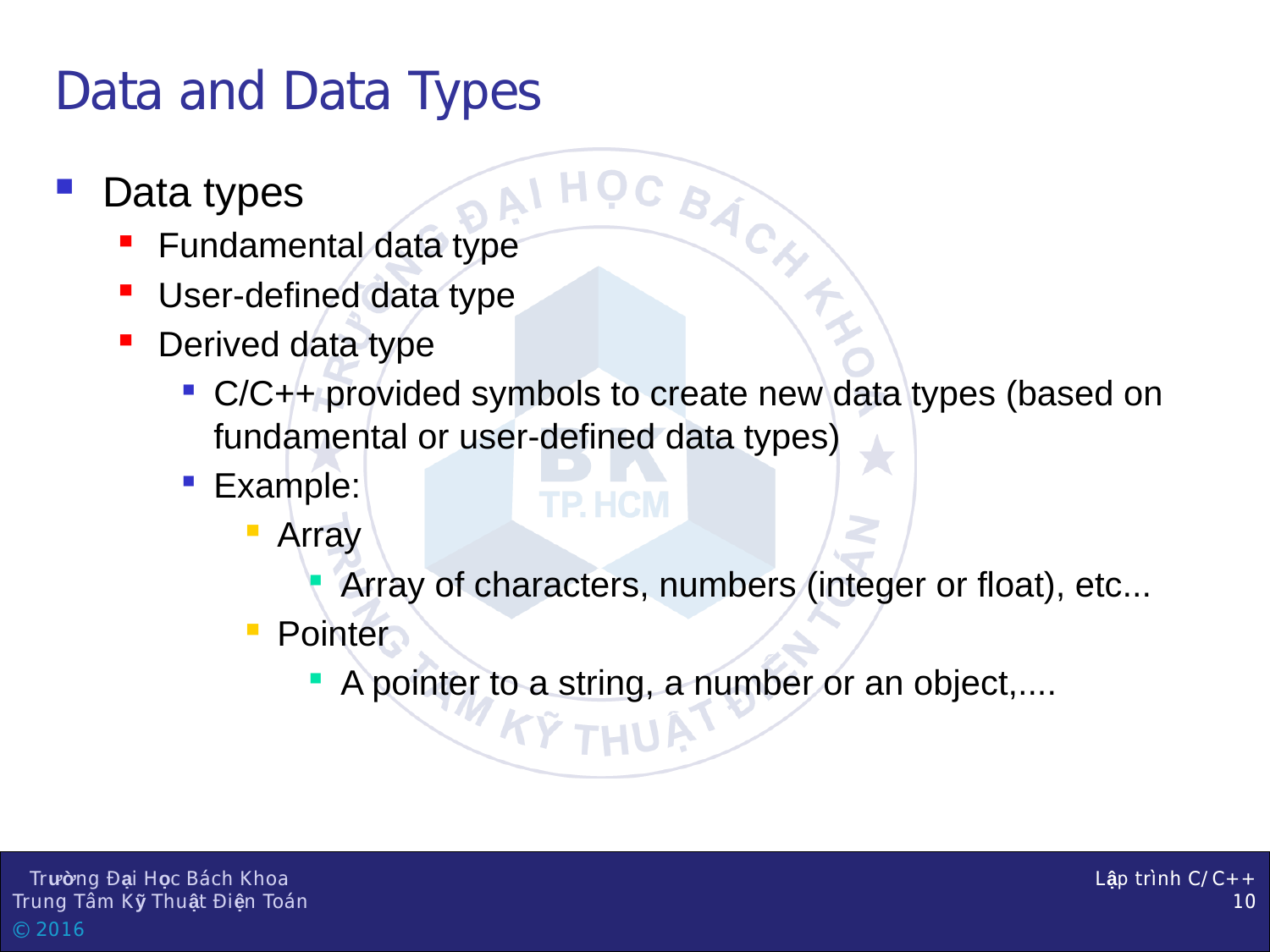

Data and Data Types
Data types
Fundamental data type
User-defined data type
Derived data type
C/C++ provided symbols to create new data types (based on fundamental or user-defined data types)
Example:
Array
Array of characters, numbers (integer or float), etc...
Pointer
A pointer to a string, a number or an object,....